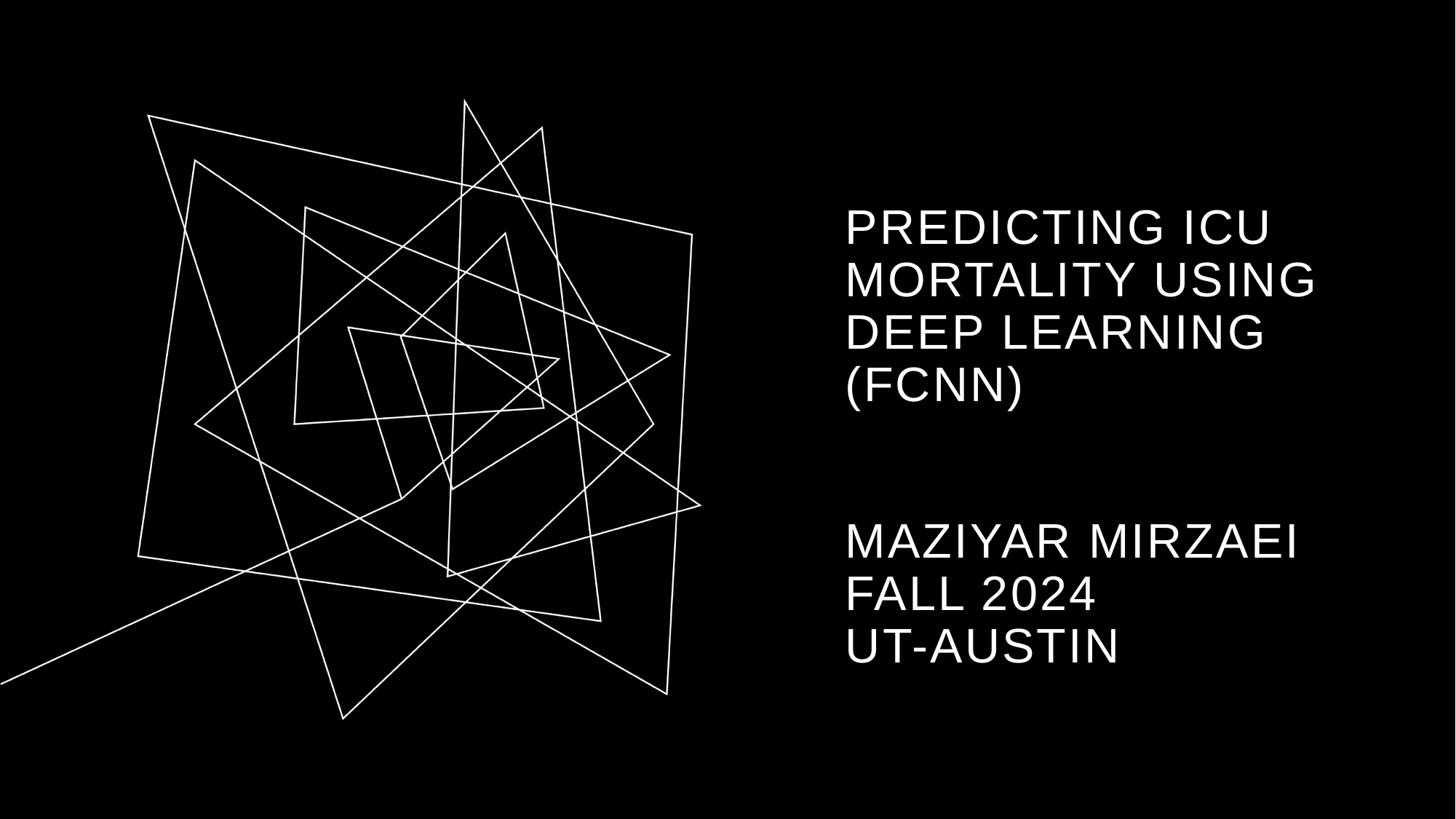

# Predicting ICU Mortality Using deep Learning (FCNN) Maziyar Mirzaei Fall 2024 UT-Austin